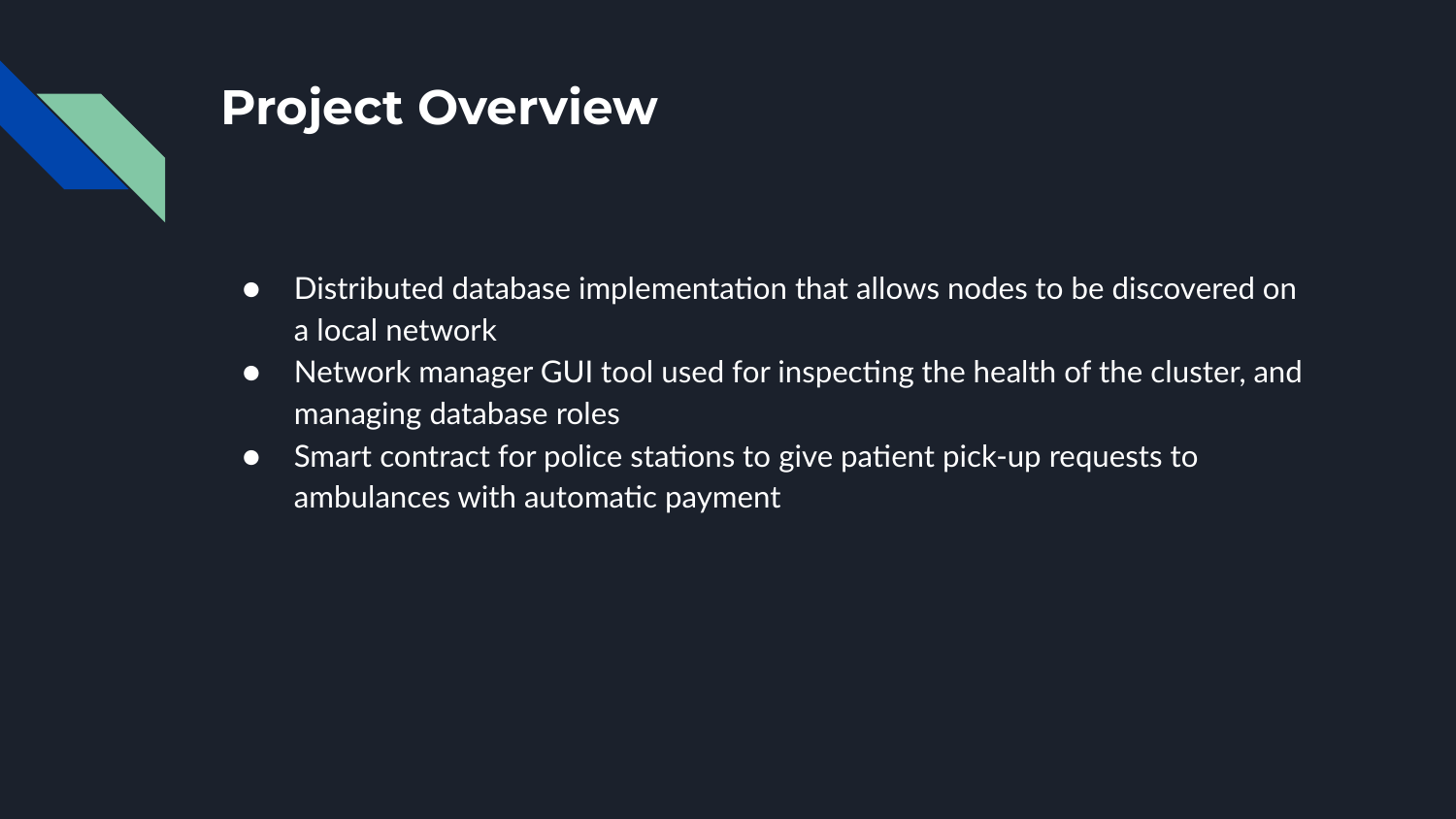

# Project Overview
Distributed database implementation that allows nodes to be discovered on a local network
Network manager GUI tool used for inspecting the health of the cluster, and managing database roles
Smart contract for police stations to give patient pick-up requests to ambulances with automatic payment